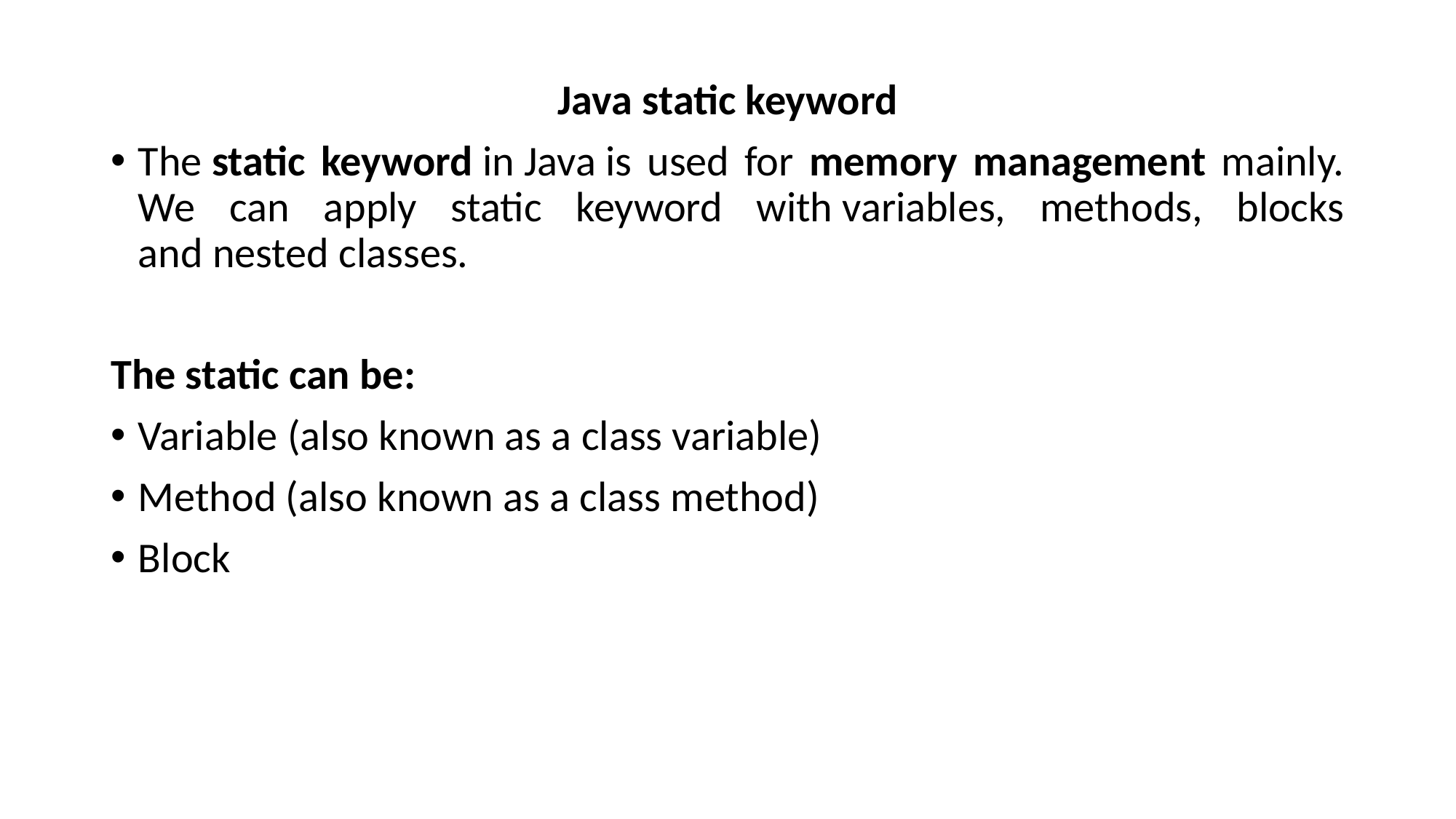

Java static keyword
The static keyword in Java is used for memory management mainly. We can apply static keyword with variables, methods, blocks and nested classes.

The static can be:
Variable (also known as a class variable)
Method (also known as a class method)
Block